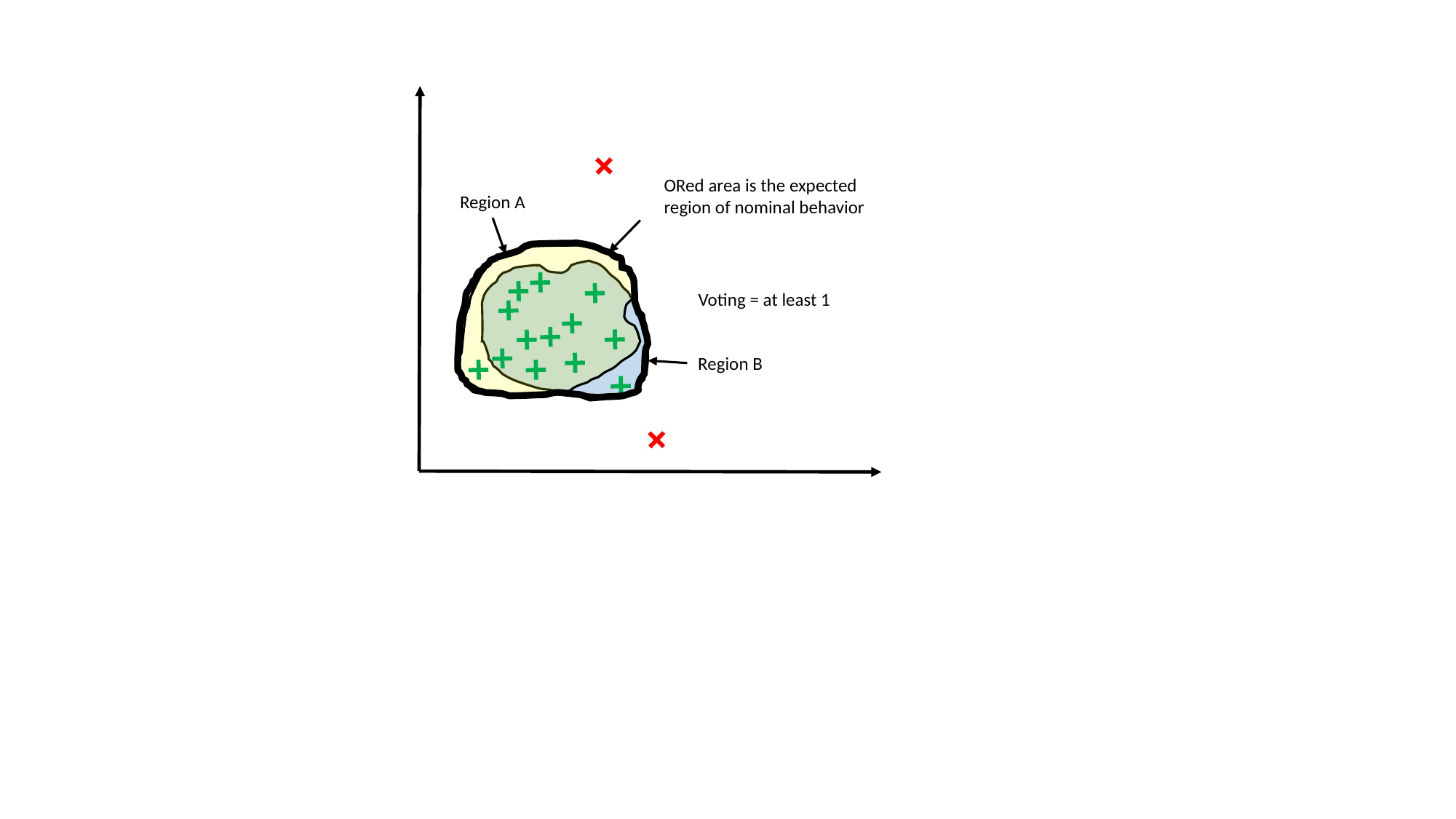

ORed area is the expected
region of nominal behavior
Region A

Voting = at least 1
Region B